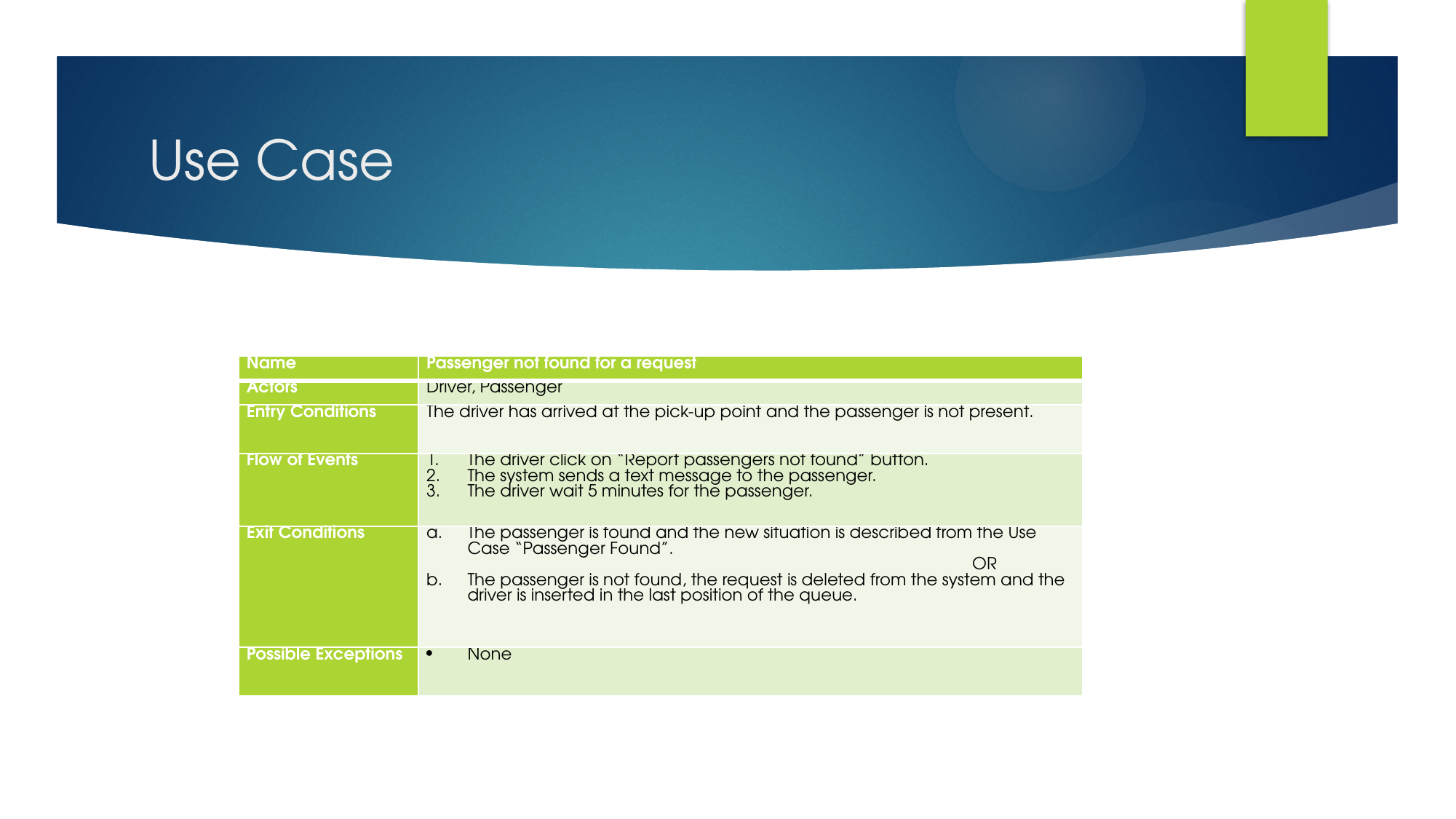

# Use Case
| Name | Passenger not found for a request |
| --- | --- |
| Actors | Driver, Passenger |
| Entry Conditions | The driver has arrived at the pick-up point and the passenger is not present. |
| Flow of Events | The driver click on “Report passengers not found” button. The system sends a text message to the passenger. The driver wait 5 minutes for the passenger. |
| Exit Conditions | The passenger is found and the new situation is described from the Use Case “Passenger Found”. OR The passenger is not found, the request is deleted from the system and the driver is inserted in the last position of the queue. |
| Possible Exceptions | None |